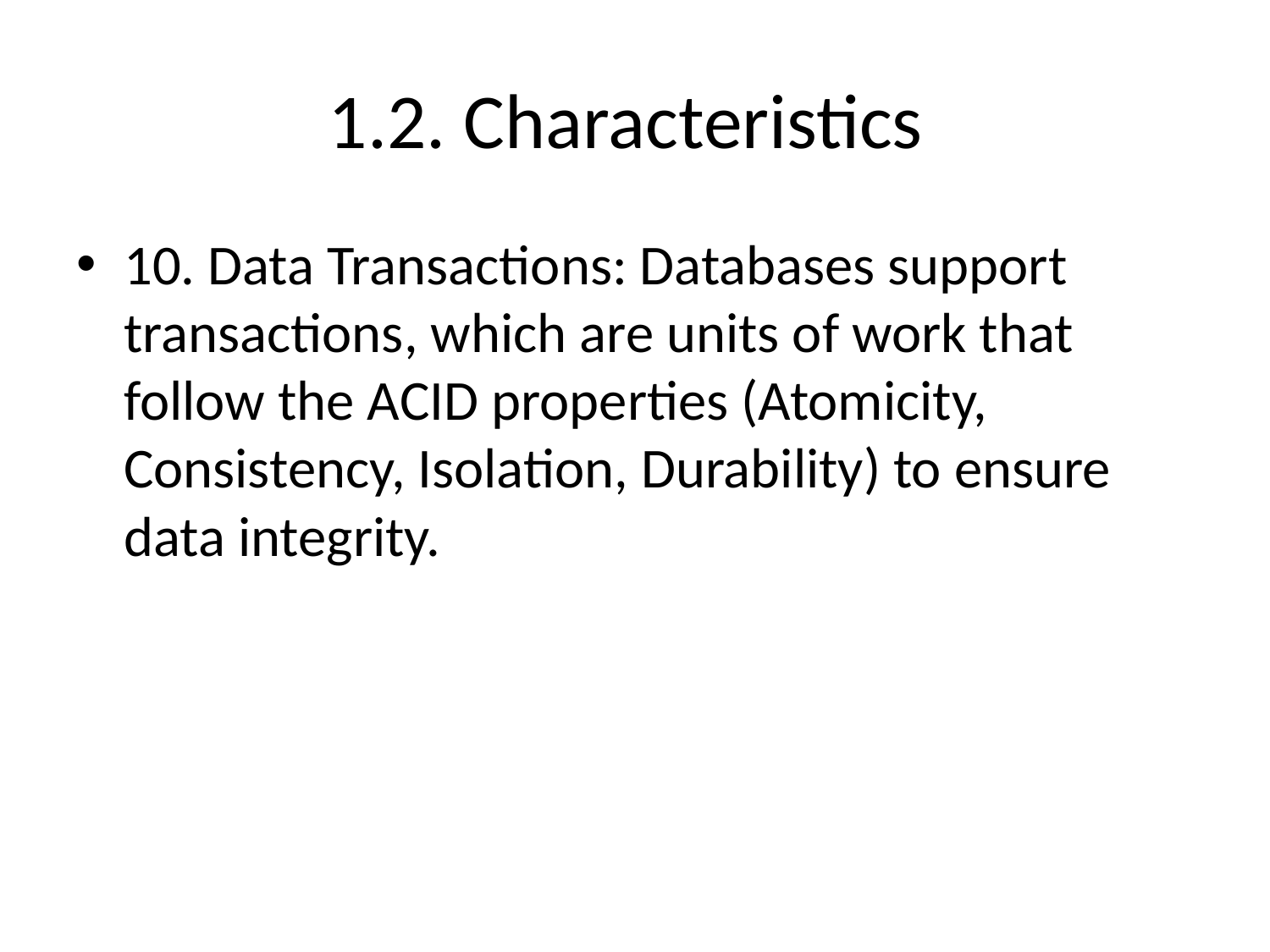

# 1.2. Characteristics
10. Data Transactions: Databases support transactions, which are units of work that follow the ACID properties (Atomicity, Consistency, Isolation, Durability) to ensure data integrity.